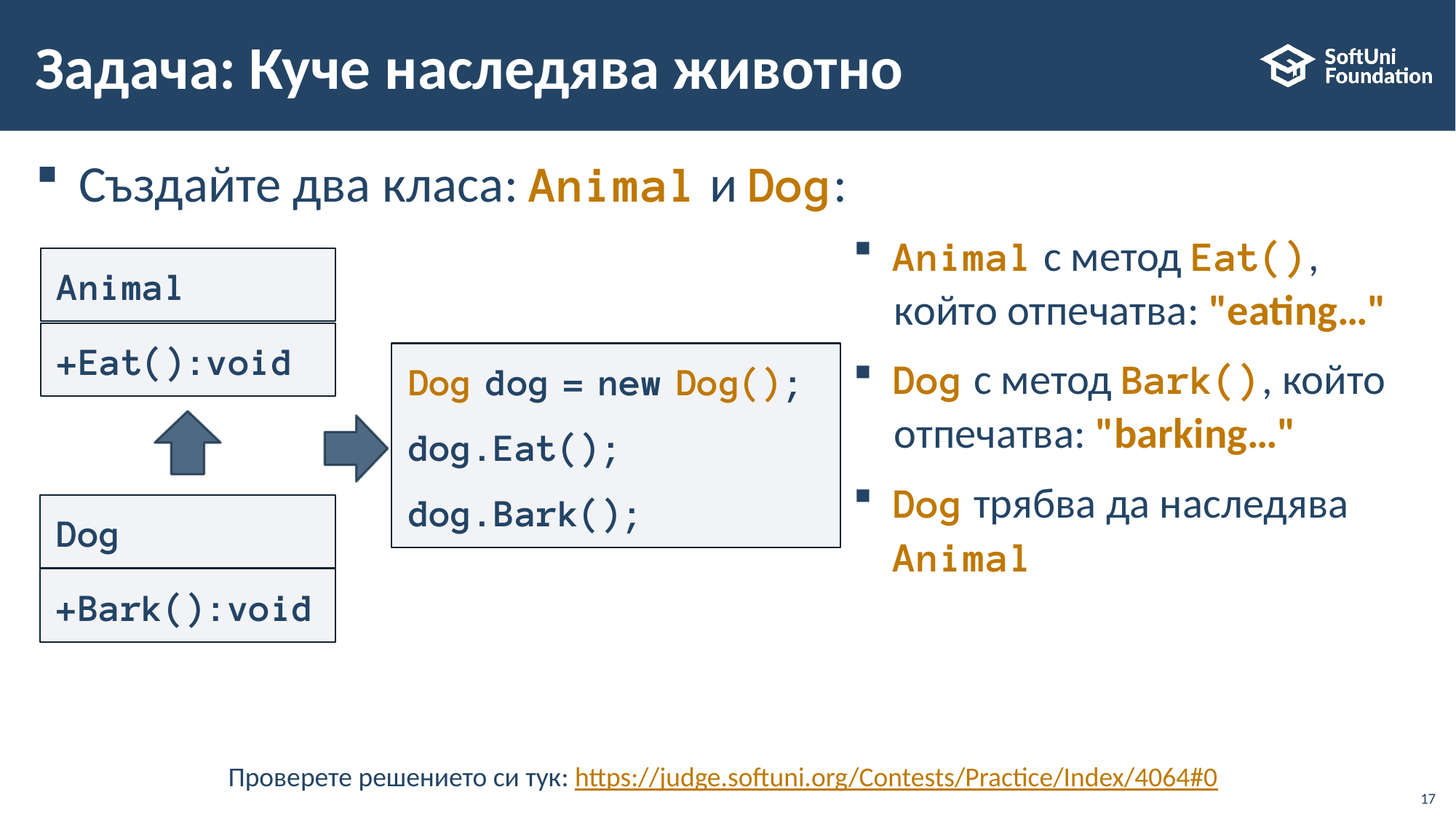

# Задача: Куче наследява животно
Създайте два класа: Animal и Dog:
Animal с метод Eat(), който отпечатва: "eating…"
Dog с метод Bark(), който отпечатва: "barking…"
Dog трябва да наследява Animal
Animal
+Eat():void
Dog dog = new Dog();
dog.Eat();
dog.Bark();

Dog
+Bark():void
Проверете решението си тук: https://judge.softuni.org/Contests/Practice/Index/4064#0
17